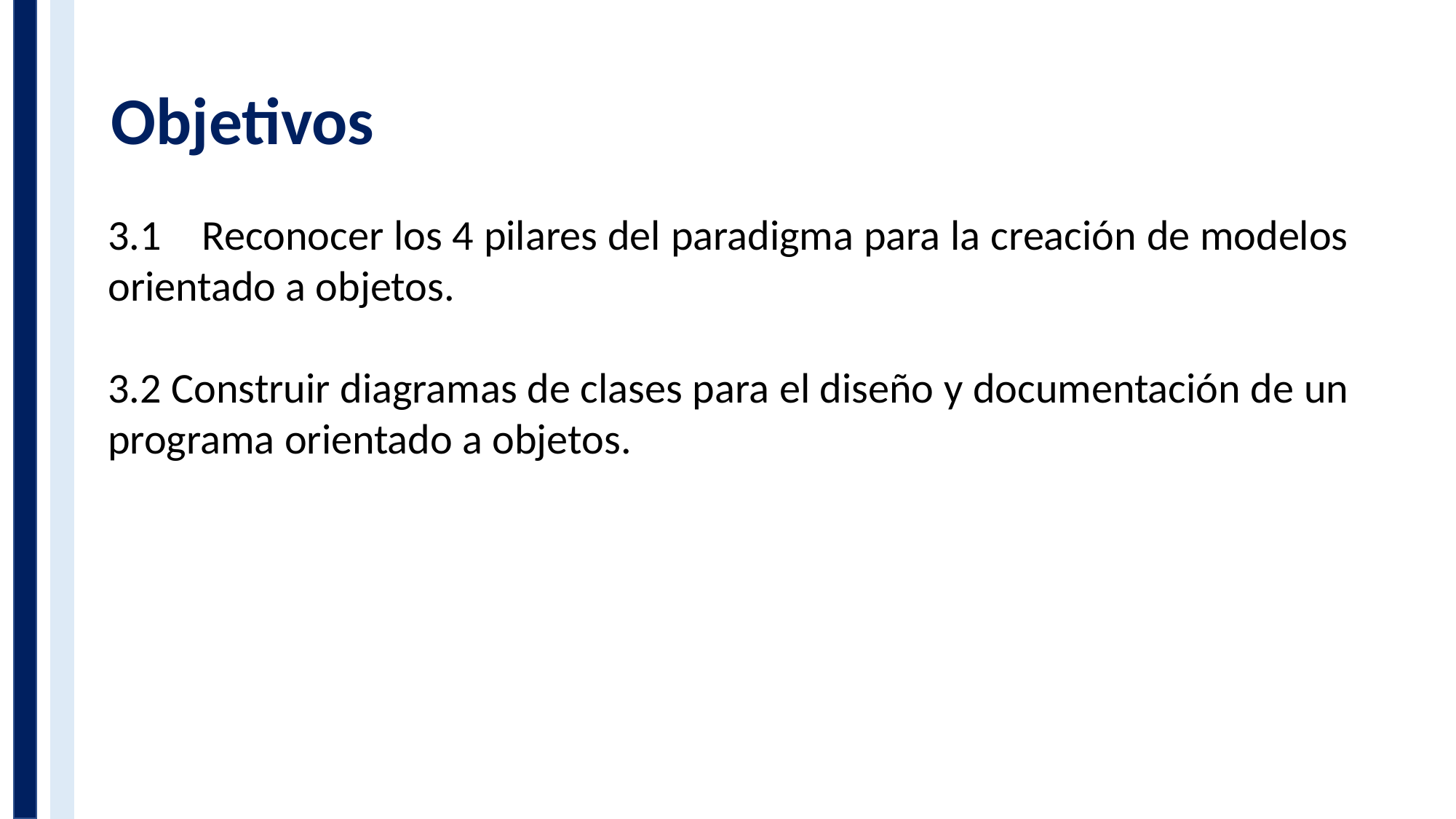

Objetivos
3.1    Reconocer los 4 pilares del paradigma para la creación de modelos orientado a objetos.

3.2 Construir diagramas de clases para el diseño y documentación de un programa orientado a objetos.